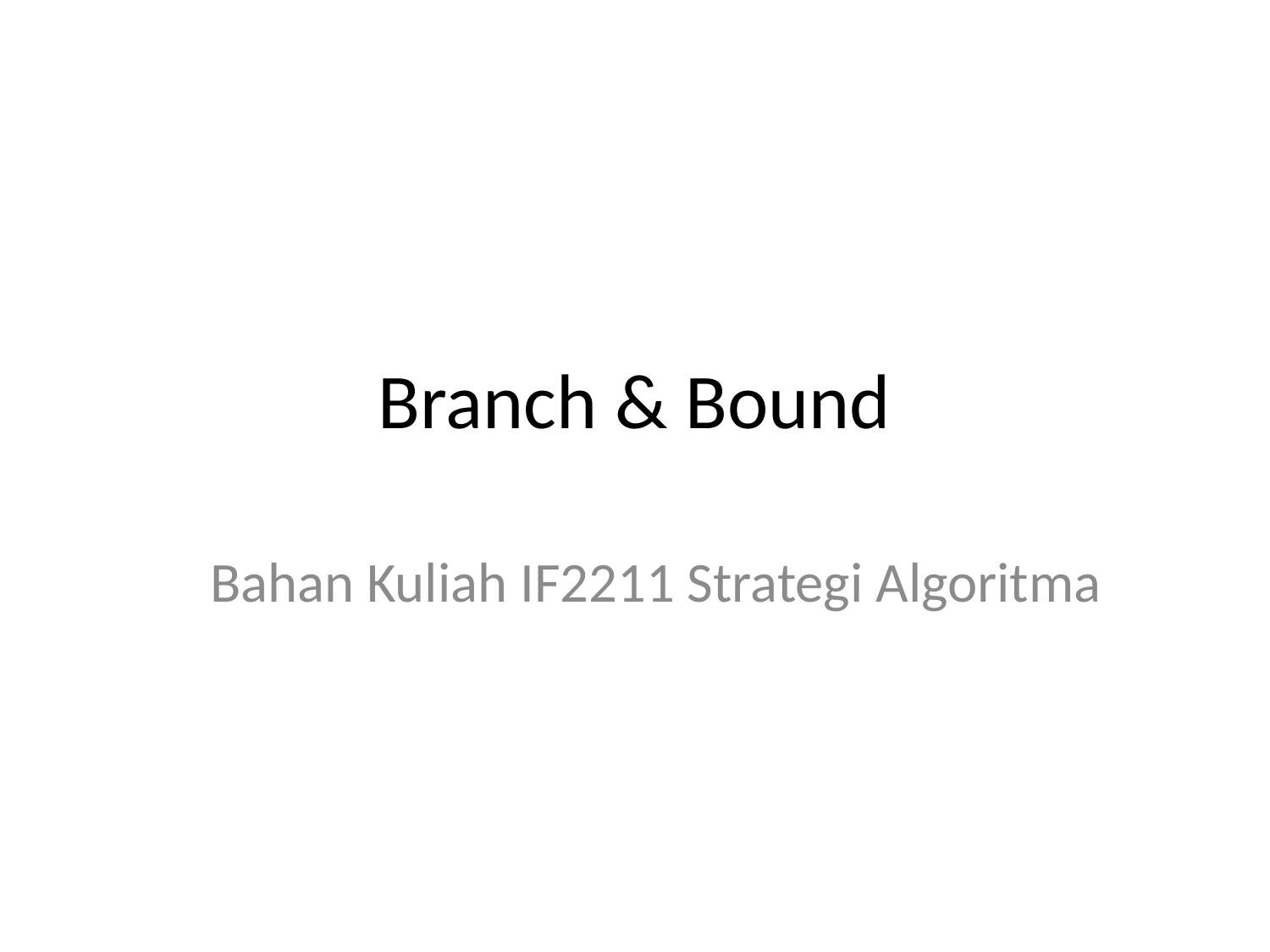

# Branch & Bound
Bahan Kuliah IF2211 Strategi Algoritma